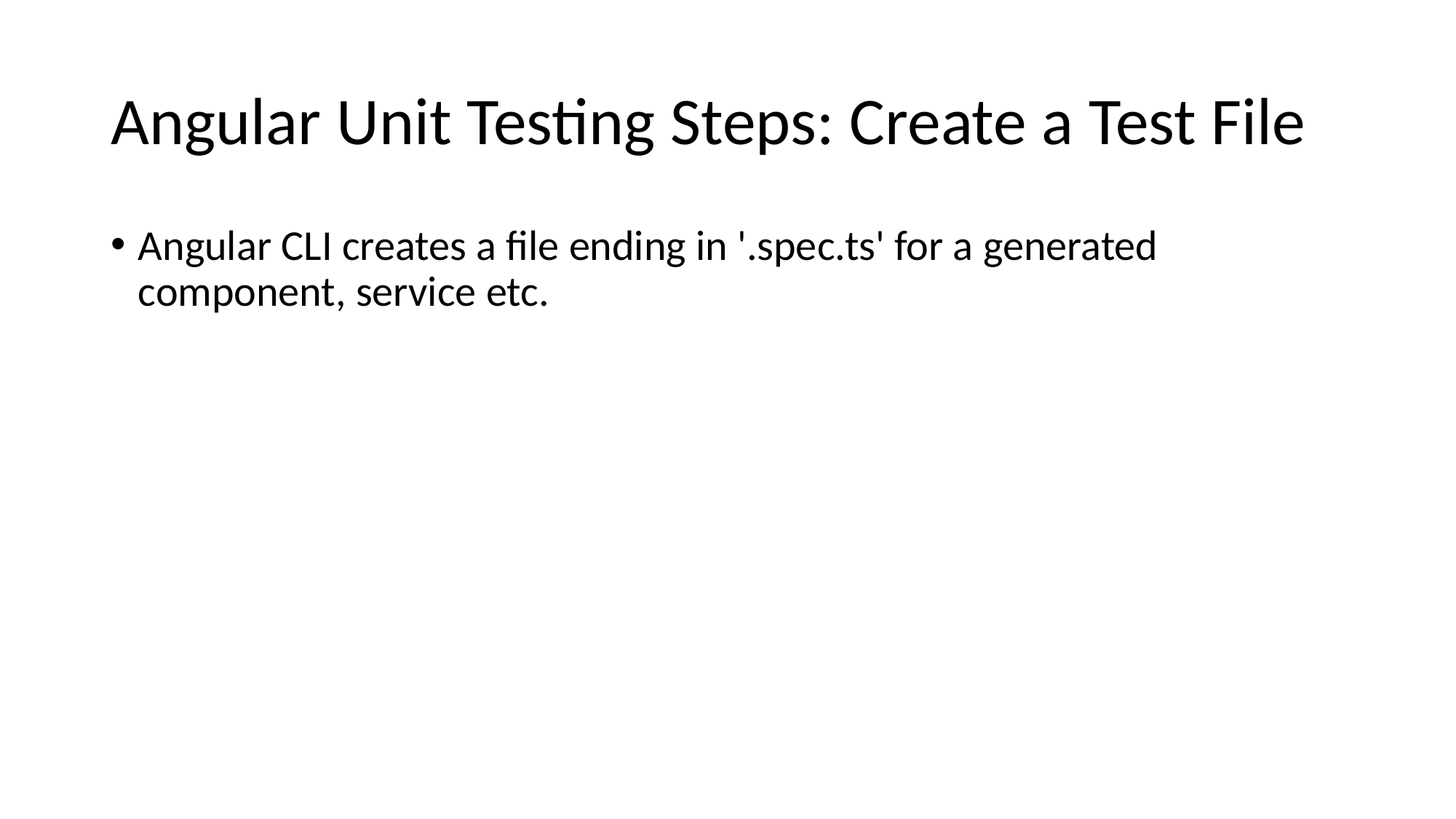

# Angular Unit Testing Steps: Create a Test File
Angular CLI creates a file ending in '.spec.ts' for a generated component, service etc.